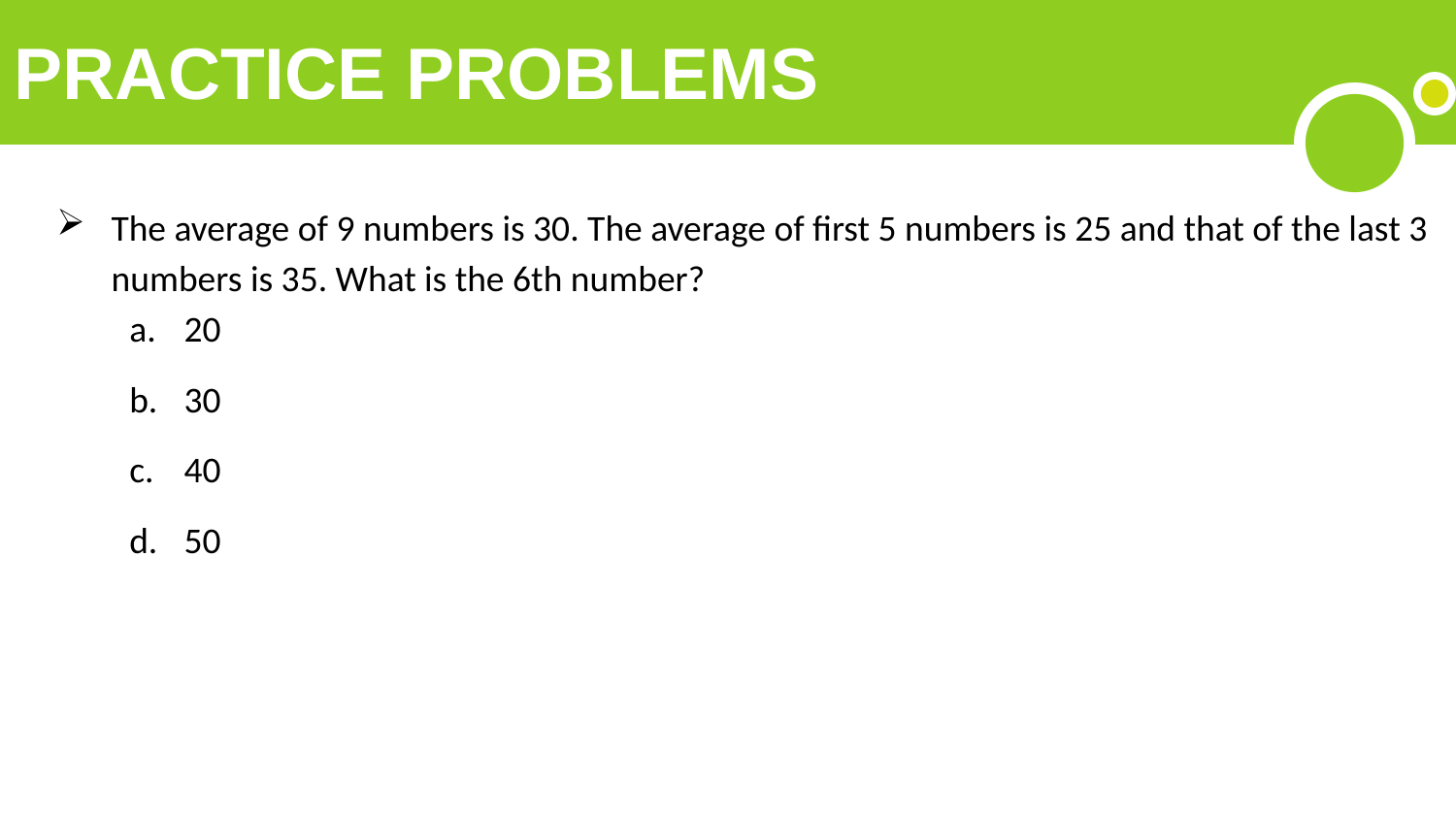

# PRACTICE PROBLEMS
The average of 9 numbers is 30. The average of first 5 numbers is 25 and that of the last 3 numbers is 35. What is the 6th number?
20
30
40
50